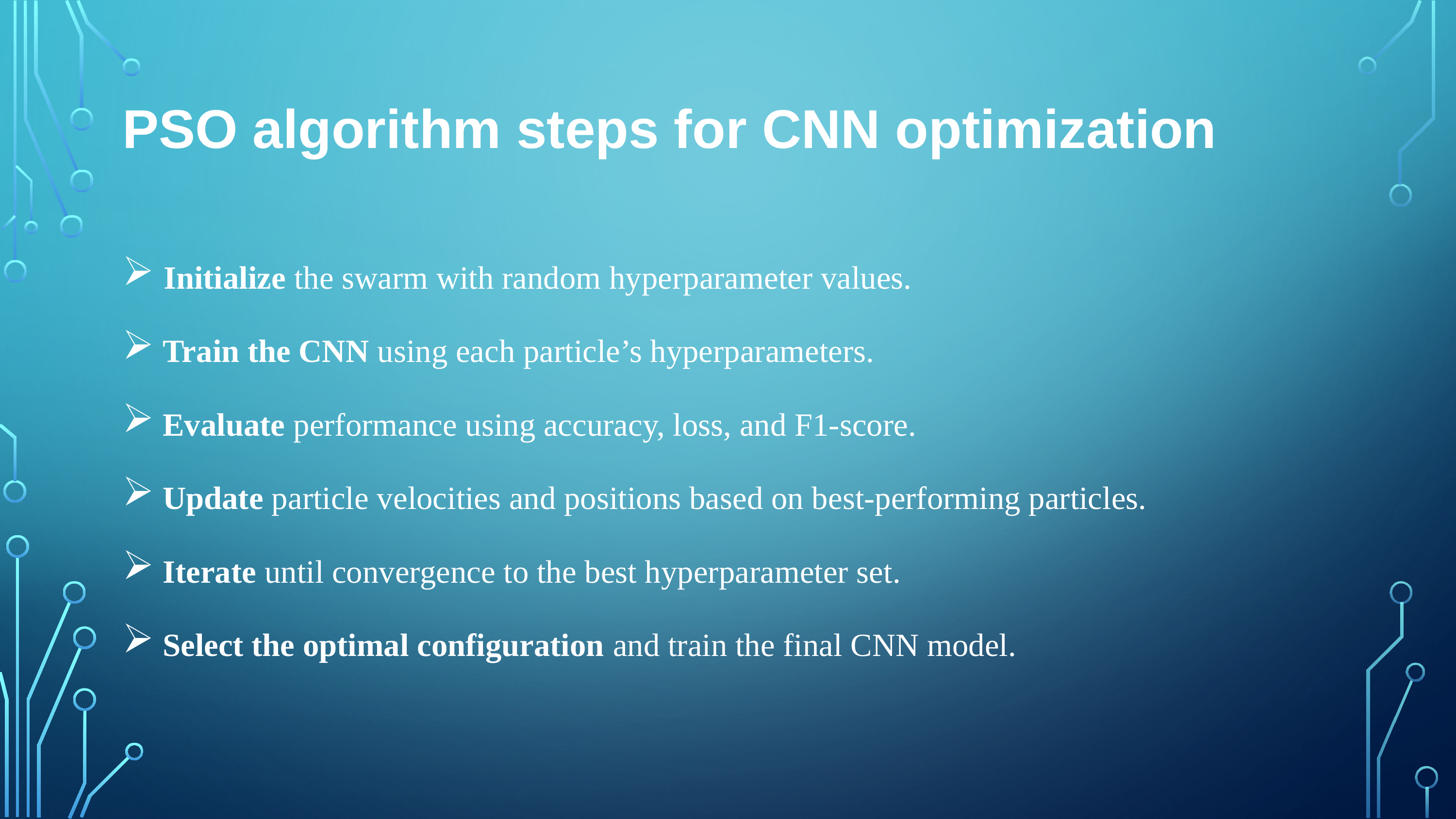

# PSO algorithm steps for CNN optimization
 Initialize the swarm with random hyperparameter values.
 Train the CNN using each particle’s hyperparameters.
 Evaluate performance using accuracy, loss, and F1-score.
 Update particle velocities and positions based on best-performing particles.
 Iterate until convergence to the best hyperparameter set.
 Select the optimal configuration and train the final CNN model.